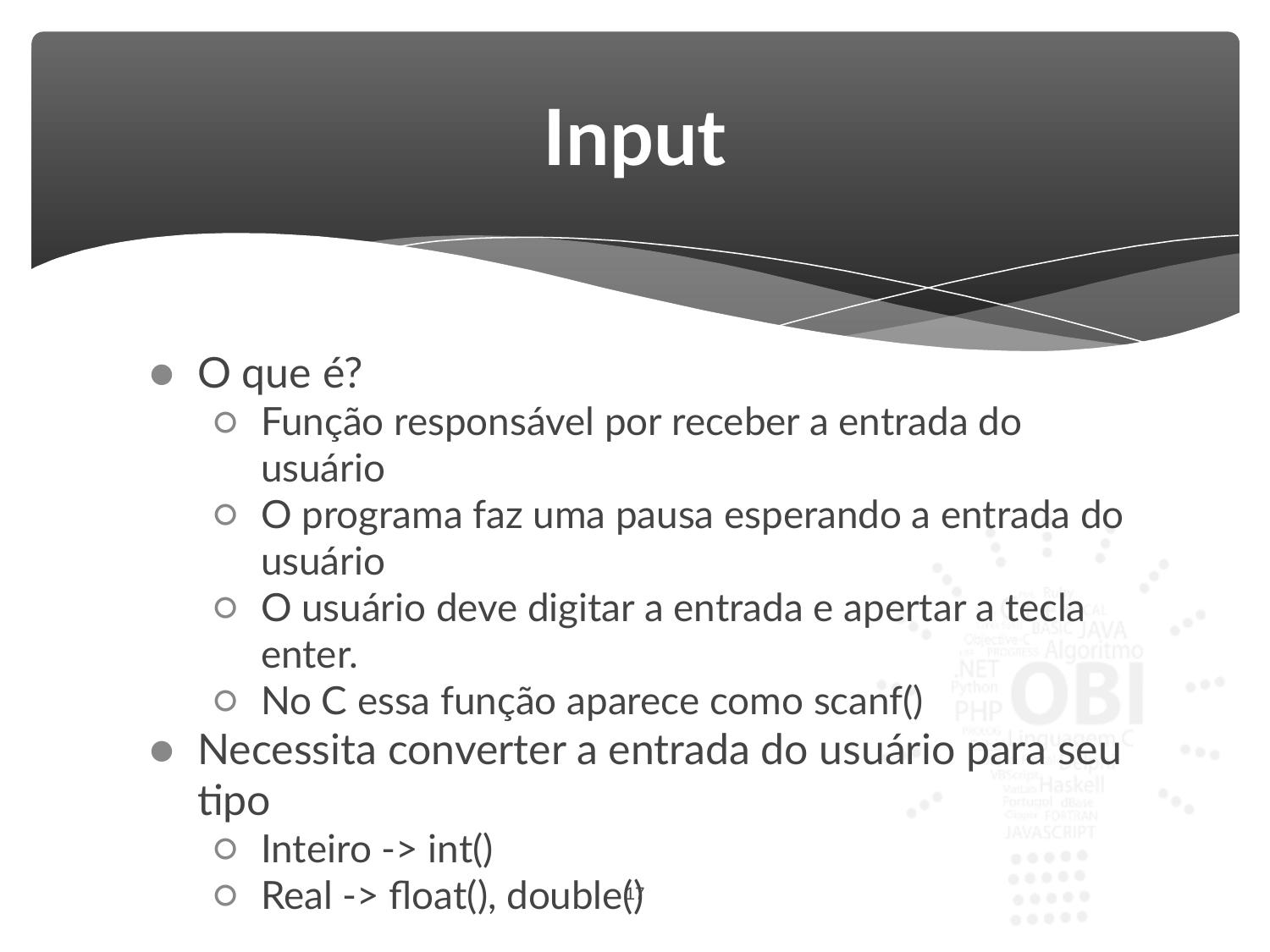

# Input
O que é?
Função responsável por receber a entrada do usuário
O programa faz uma pausa esperando a entrada do usuário
O usuário deve digitar a entrada e apertar a tecla enter.
No C essa função aparece como scanf()
Necessita converter a entrada do usuário para seu tipo
Inteiro -> int()
Real -> float(), double()
17